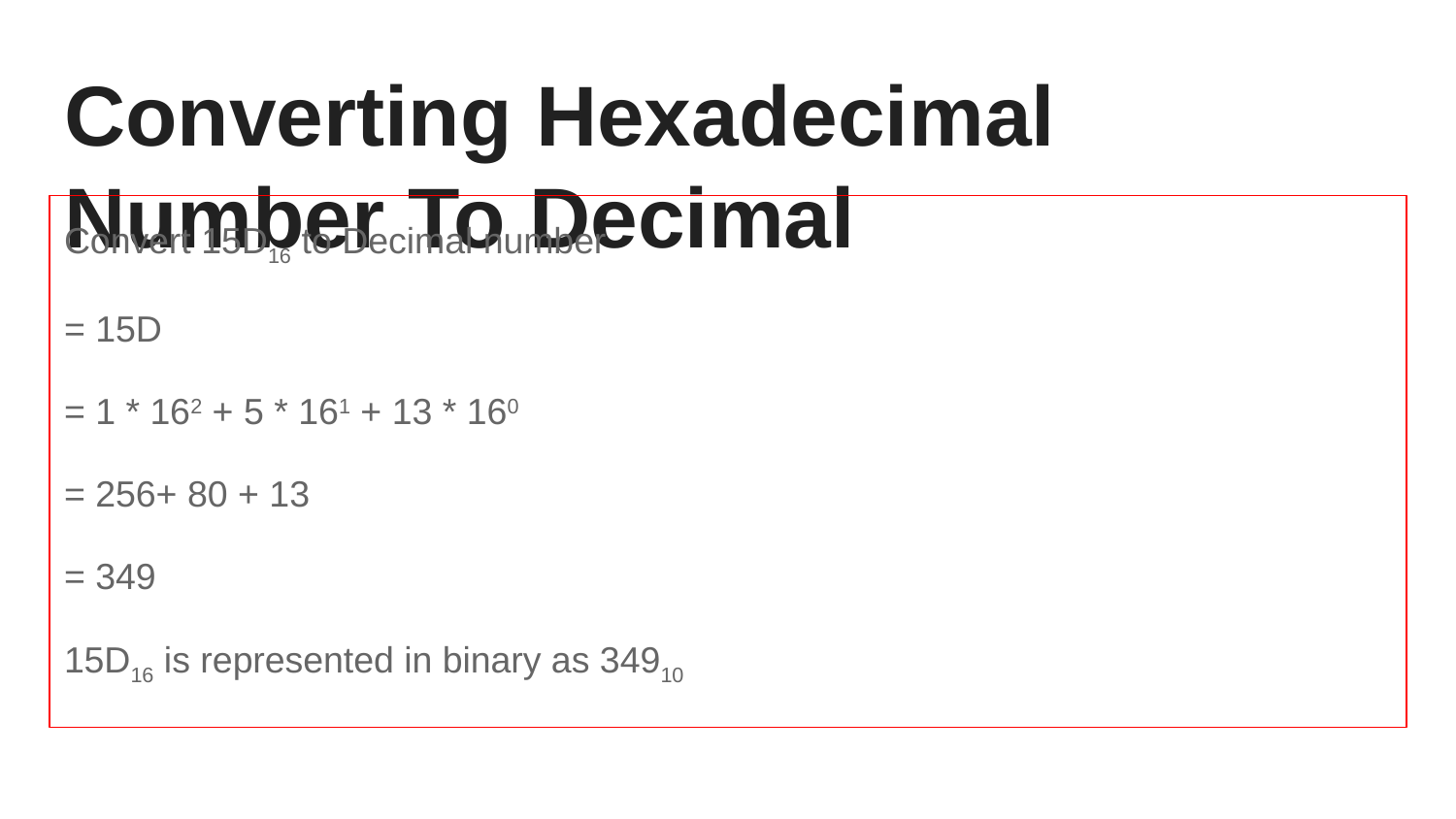

# Converting Hexadecimal Number To Decimal
Convert 15D16 to Decimal number
= 15D
= 1 * 162 + 5 * 161 + 13 * 160
= 256+ 80 + 13
= 349
15D16 is represented in binary as 34910